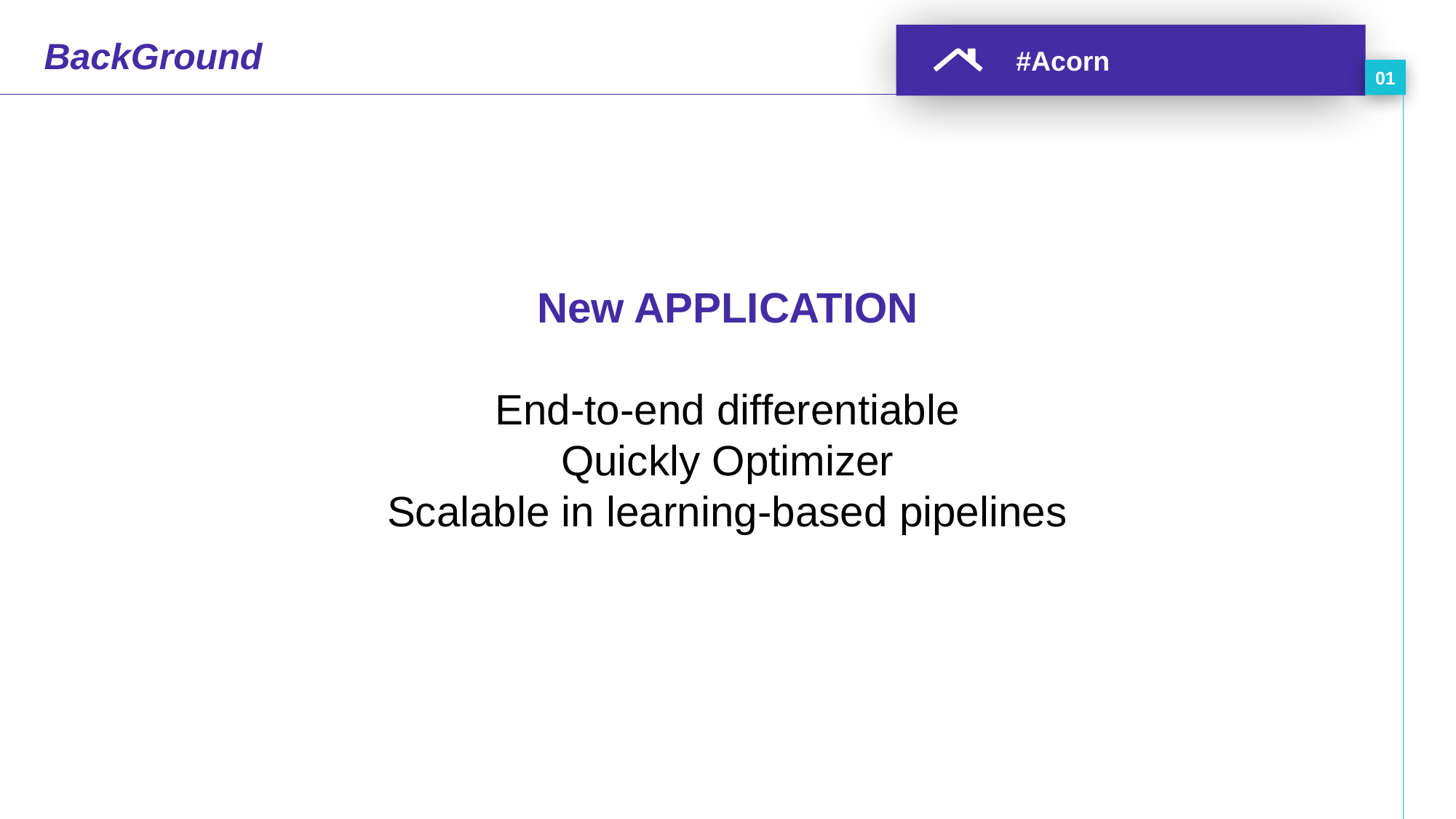

#Acorn

01
BackGround
New APPLICATION

End-to-end differentiable
Quickly Optimizer
Scalable in learning-based pipelines